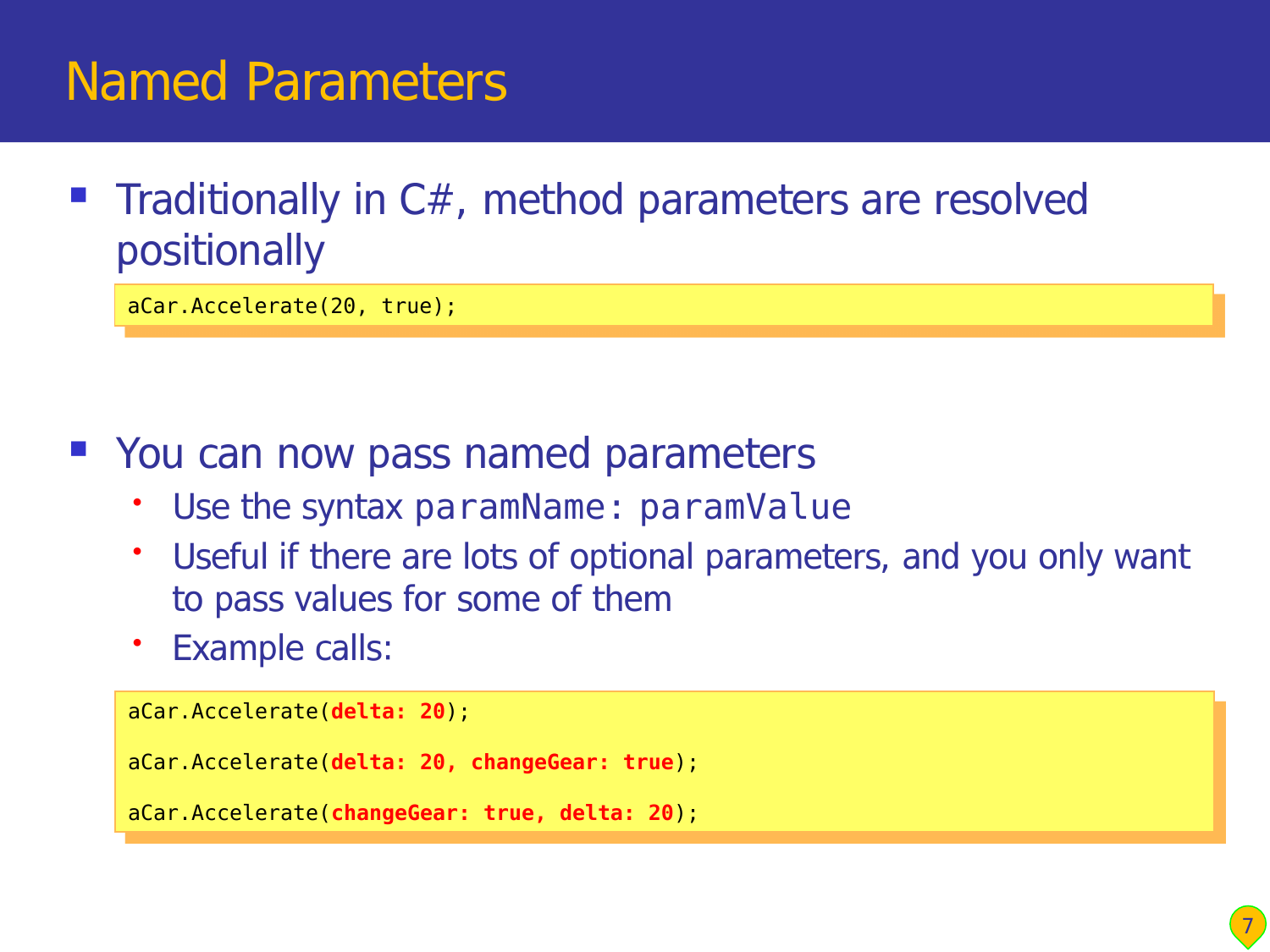

# Named Parameters
Traditionally in C#, method parameters are resolved positionally

You can now pass named parameters
Use the syntax paramName: paramValue
Useful if there are lots of optional parameters, and you only want to pass values for some of them
Example calls:

aCar.Accelerate(20, true);
aCar.Accelerate(delta: 20);

aCar.Accelerate(delta: 20, changeGear: true);

aCar.Accelerate(changeGear: true, delta: 20);
7